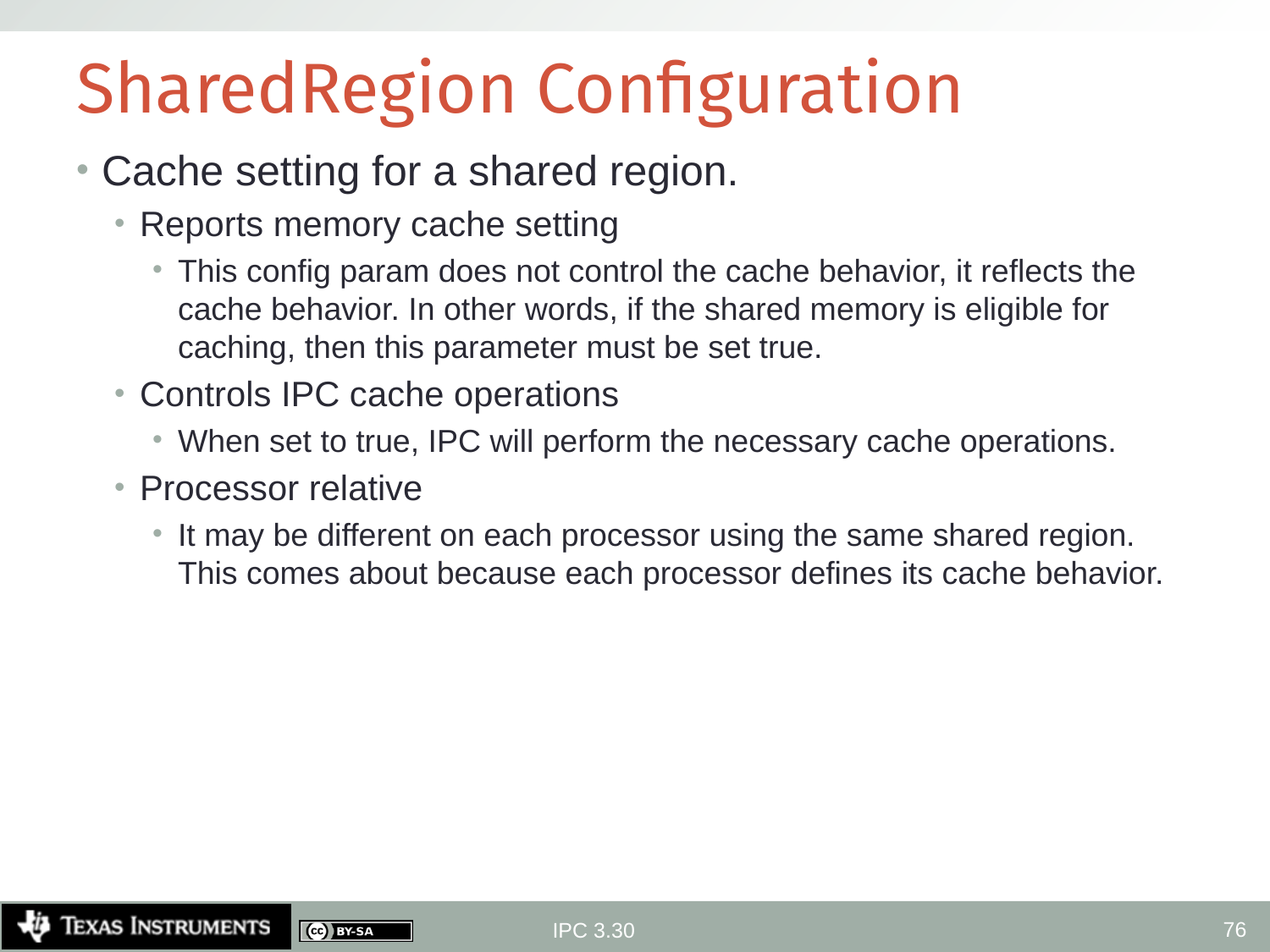

# SharedRegion Configuration
Cache setting for a shared region.
Reports memory cache setting
This config param does not control the cache behavior, it reflects the cache behavior. In other words, if the shared memory is eligible for caching, then this parameter must be set true.
Controls IPC cache operations
When set to true, IPC will perform the necessary cache operations.
Processor relative
It may be different on each processor using the same shared region. This comes about because each processor defines its cache behavior.
76
IPC 3.30